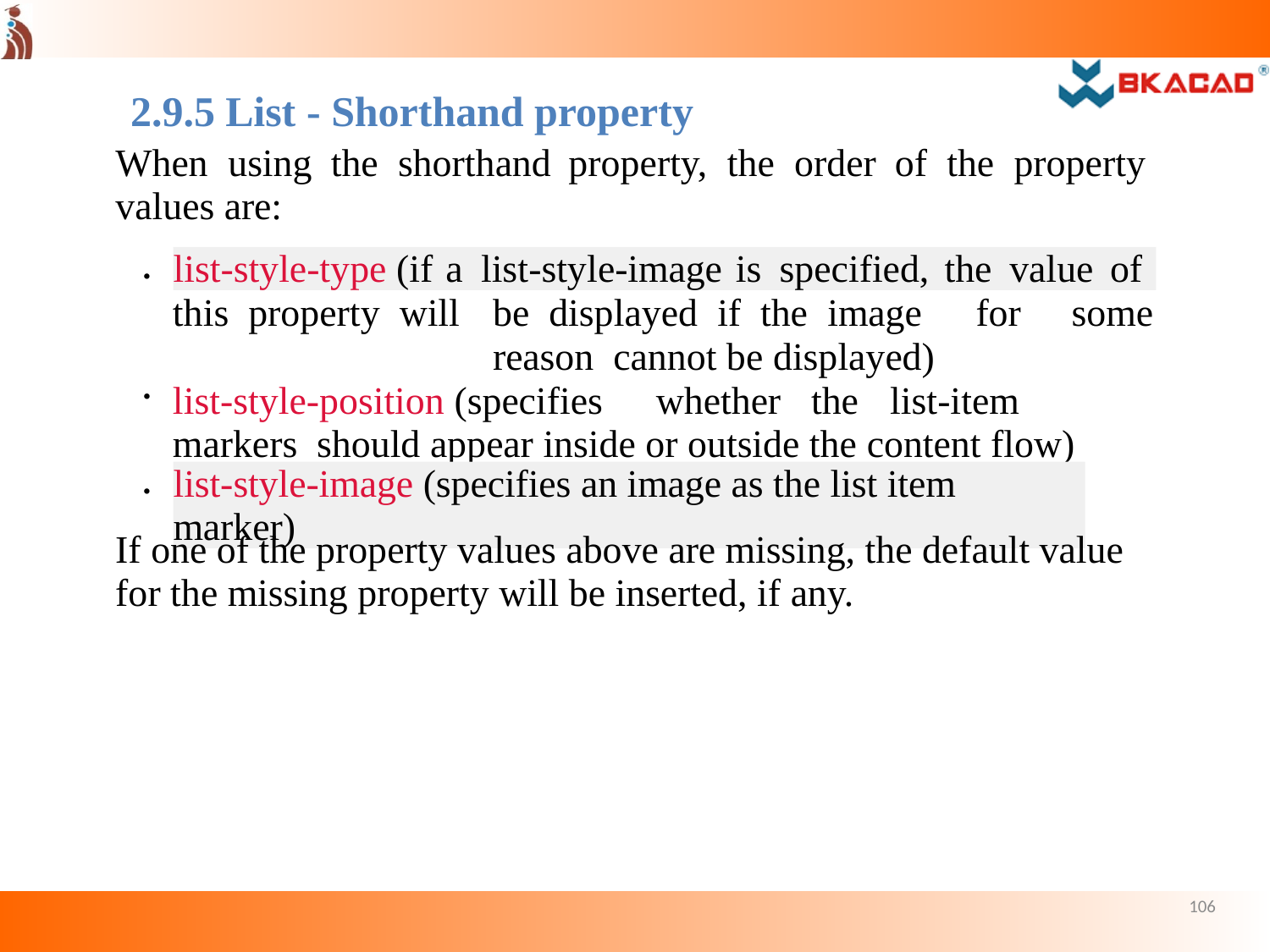

2.9.5 List - Shorthand property
# When	using	the	shorthand	property,	the	order	of	the	property  values are:
list-style-type (if	a	list-style-image	is	specified,	the	value	of
•
this  property  will	be  displayed  if  the  image	for	some	reason  cannot be displayed)
list-style-position (specifies	whether	the	list-item	markers  should appear inside or outside the content flow)
list-style-image (specifies an image as the list item marker)
•
If one of the property values above are missing, the default value  for the missing property will be inserted, if any.
106